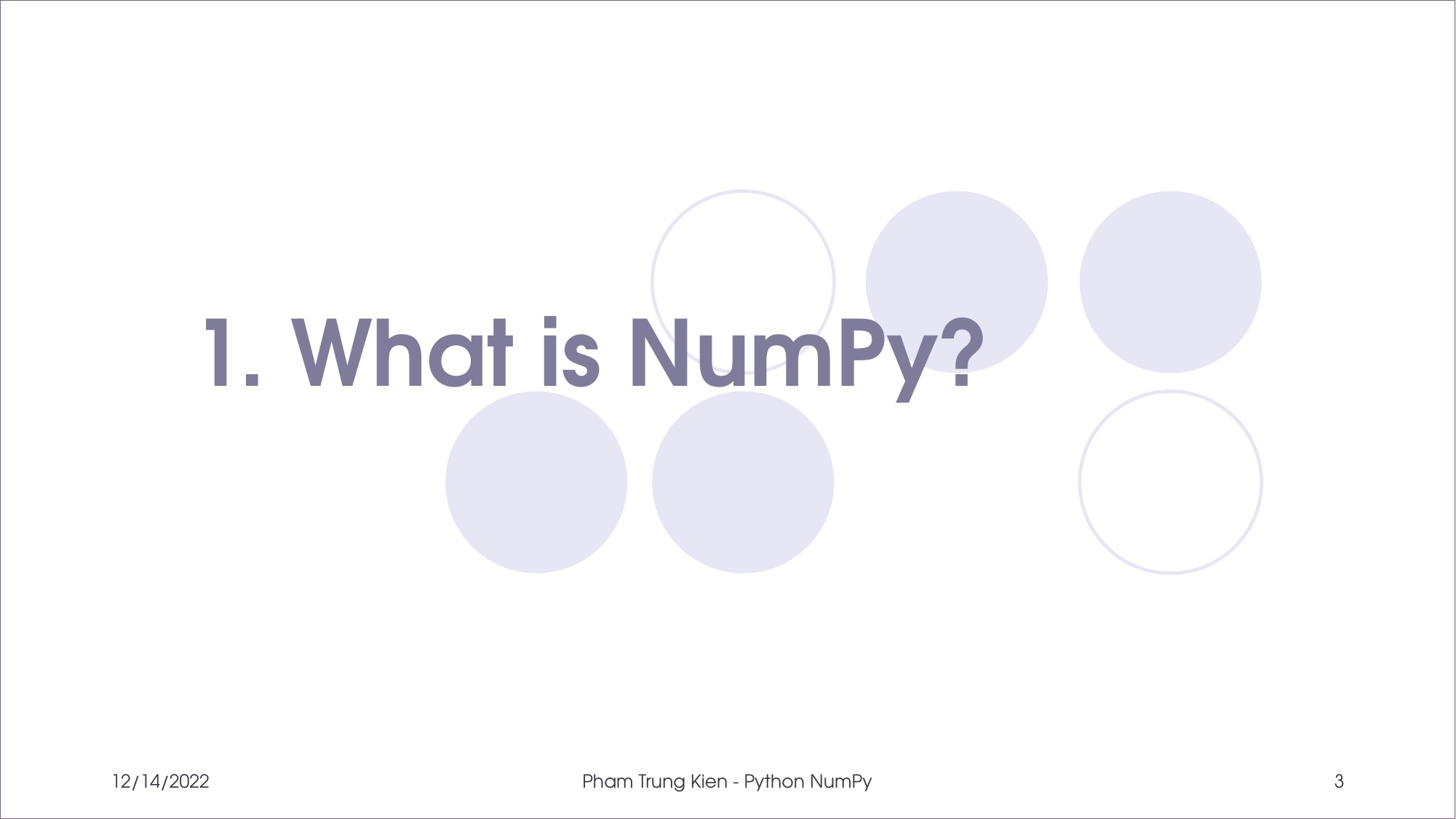

# 1. What is NumPy?

12/14/2022
Pham Trung Kien - Python NumPy
3